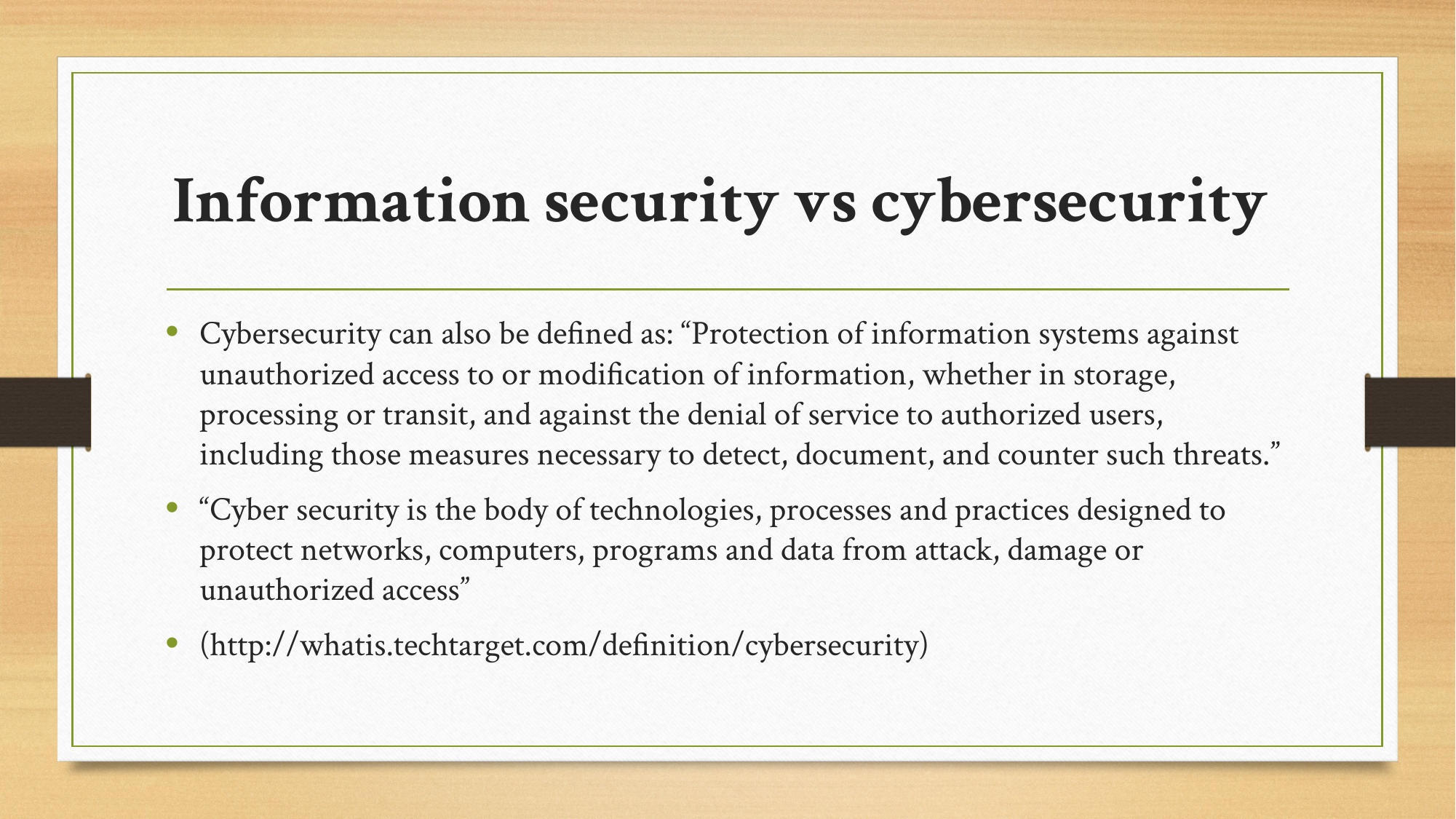

# Information security vs cybersecurity
Cybersecurity can also be defined as: “Protection of information systems against unauthorized access to or modification of information, whether in storage, processing or transit, and against the denial of service to authorized users, including those measures necessary to detect, document, and counter such threats.”
“Cyber security is the body of technologies, processes and practices designed to protect networks, computers, programs and data from attack, damage or unauthorized access”
(http://whatis.techtarget.com/definition/cybersecurity)